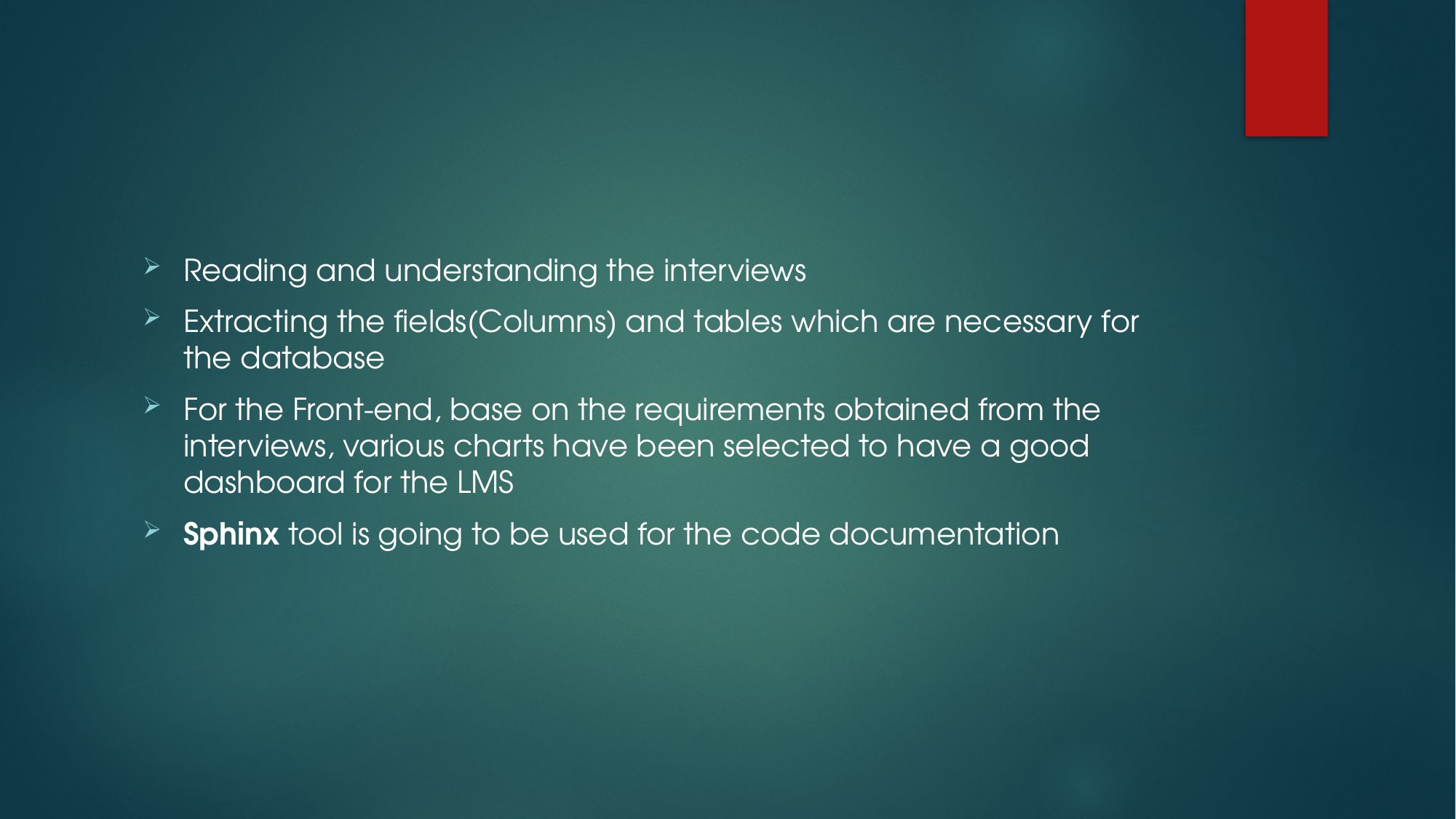

#
Reading and understanding the interviews
Extracting the fields(Columns) and tables which are necessary for the database
For the Front-end, base on the requirements obtained from the interviews, various charts have been selected to have a good dashboard for the LMS
Sphinx tool is going to be used for the code documentation